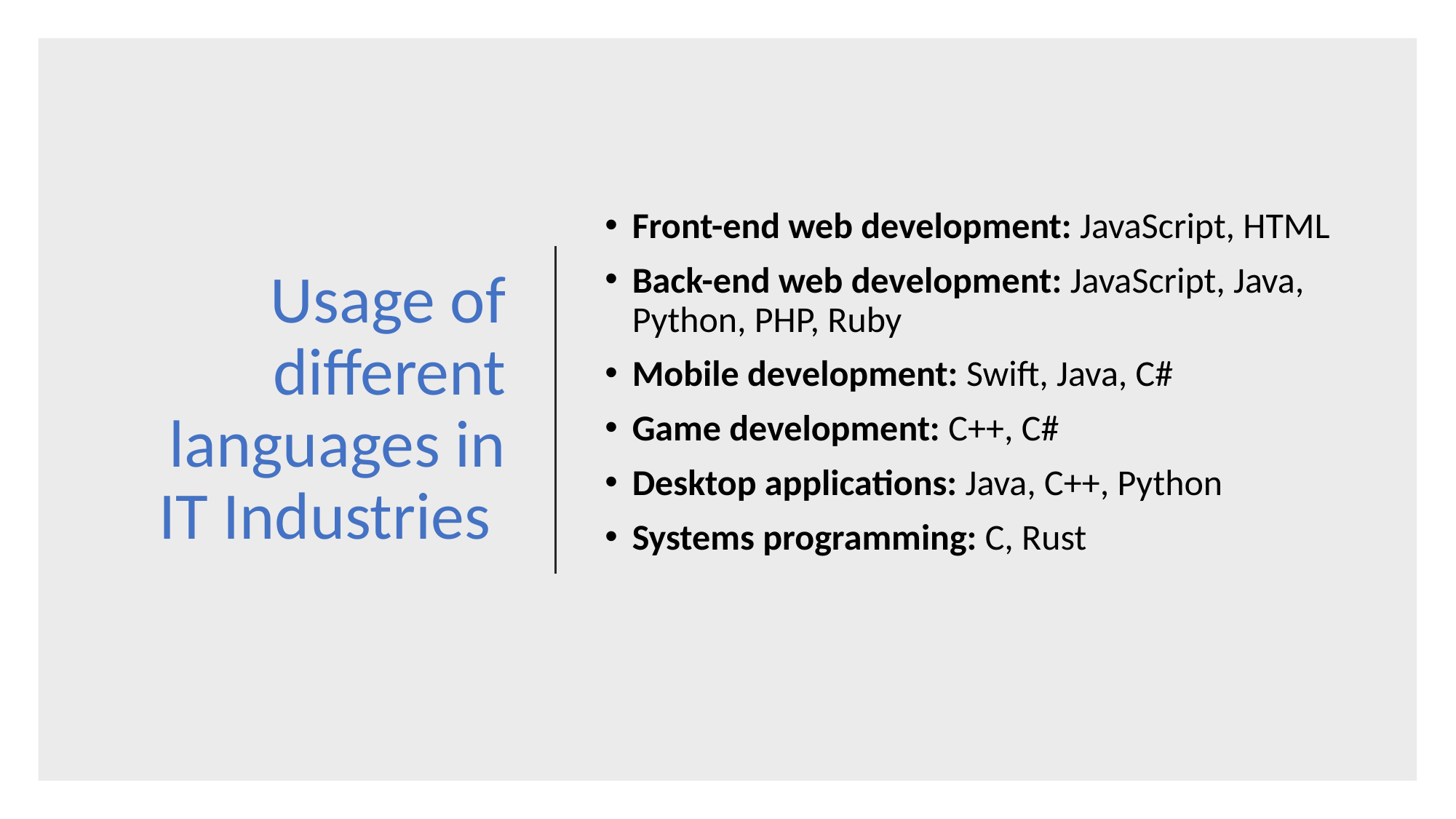

# Usage of different languages in IT Industries
Front-end web development: JavaScript, HTML
Back-end web development: JavaScript, Java, Python, PHP, Ruby
Mobile development: Swift, Java, C#
Game development: C++, C#
Desktop applications: Java, C++, Python
Systems programming: C, Rust